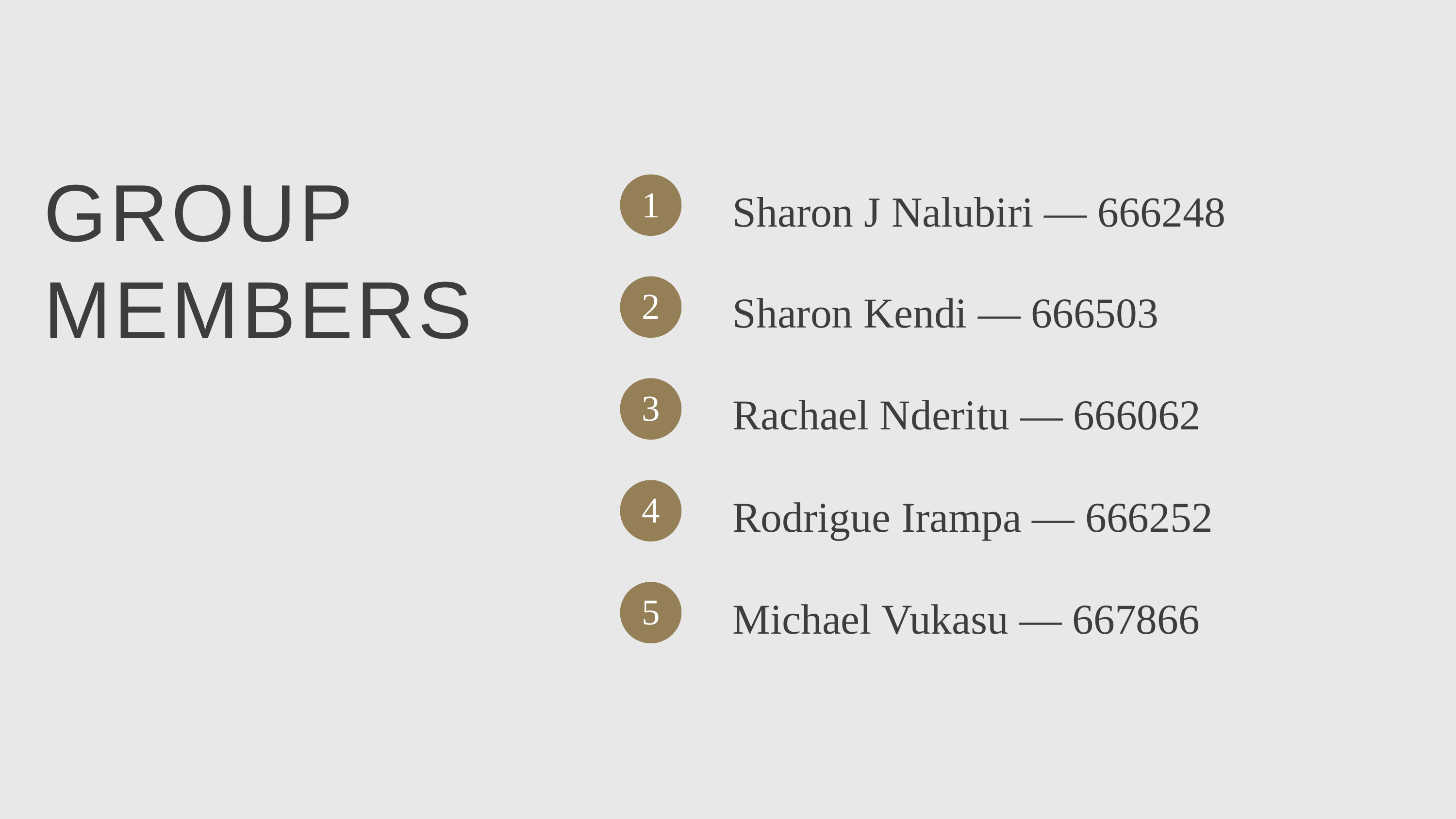

Sharon J Nalubiri — 666248
GROUP MEMBERS
1

Sharon Kendi — 666503
2

Rachael Nderitu — 666062
3

Rodrigue Irampa — 666252
4

Michael Vukasu — 667866
5